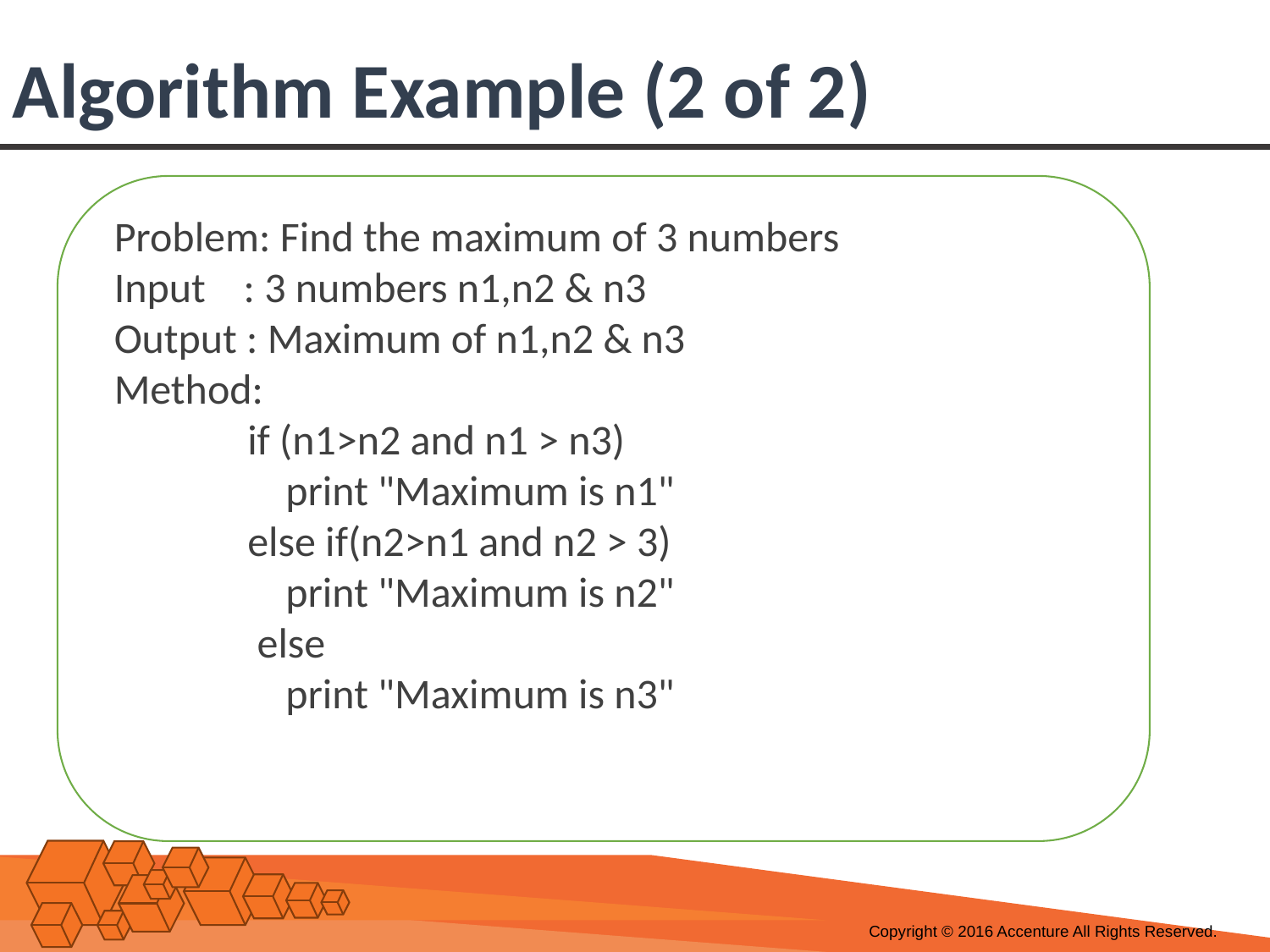

# Algorithm Example (2 of 2)

Problem: Find the maximum of 3 numbers
Input    : 3 numbers n1,n2 & n3
Output : Maximum of n1,n2 & n3
Method:
              if (n1>n2 and n1 > n3)
                  print "Maximum is n1"
              else if(n2>n1 and n2 > 3)
                  print "Maximum is n2"
               else
                  print "Maximum is n3"